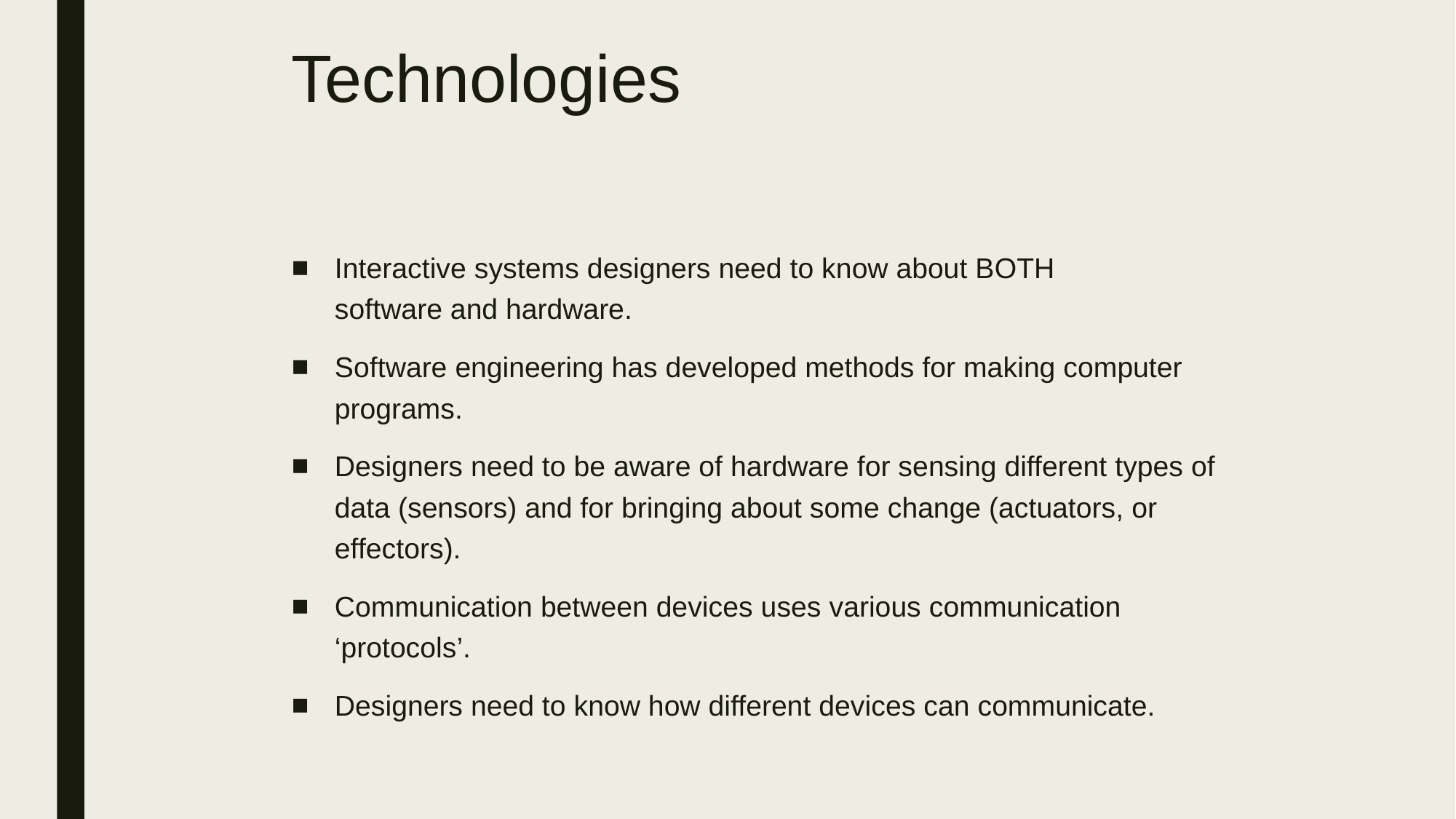

# Technologies
Interactive systems designers need to know about BOTH
software and hardware.
Software engineering has developed methods for making computer programs.
Designers need to be aware of hardware for sensing different types of data (sensors) and for bringing about some change (actuators, or effectors).
Communication between devices uses various communication ‘protocols’.
Designers need to know how different devices can communicate.